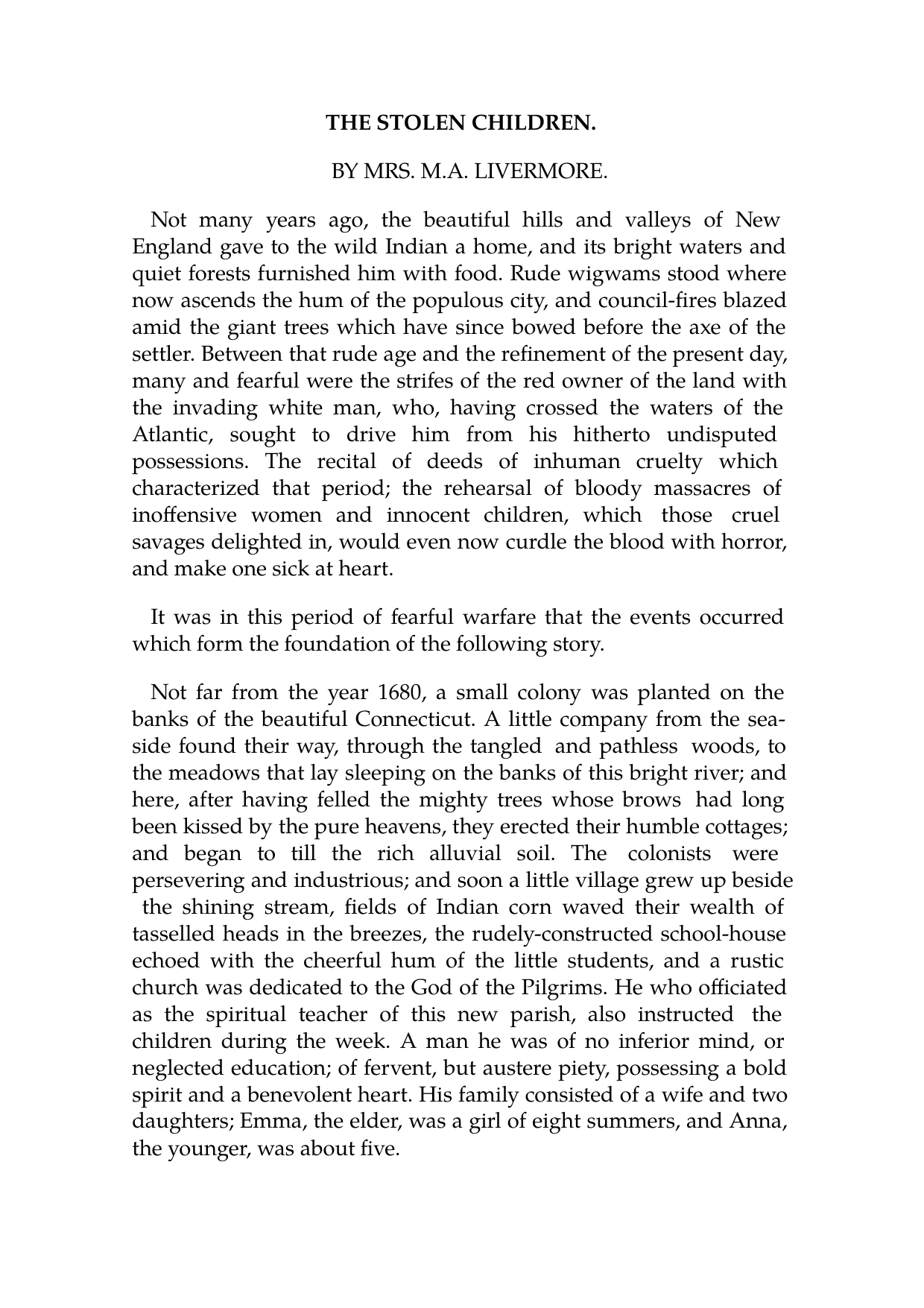

THE STOLEN CHILDREN.
BY MRS. M.A. LIVERMORE.
Not many years ago, the beautiful hills and valleys of New  England gave to the wild Indian a home, and its bright waters and  quiet forests furnished him with food. Rude wigwams stood where  now ascends the hum of the populous city, and council-fires blazed  amid the giant trees which have since bowed before the axe of the  settler. Between that rude age and the refinement of the present day,  many and fearful were the strifes of the red owner of the land with  the invading white man, who, having crossed the waters of the  Atlantic, sought to drive him from his hitherto undisputed  possessions. The recital of deeds of inhuman cruelty which  characterized that period; the rehearsal of bloody massacres of  inoffensive women and innocent children, which those cruel  savages delighted in, would even now curdle the blood with horror,  and make one sick at heart.
It was in this period of fearful warfare that the events occurred  which form the foundation of the following story.
Not far from the year 1680, a small colony was planted on the  banks of the beautiful Connecticut. A little company from the sea-  side found their way, through the tangled and pathless woods, to  the meadows that lay sleeping on the banks of this bright river; and  here, after having felled the mighty trees whose brows had long  been kissed by the pure heavens, they erected their humble cottages;  and began to till the rich alluvial soil. The colonists were  persevering and industrious; and soon a little village grew up beside  the shining stream, fields of Indian corn waved their wealth of  tasselled heads in the breezes, the rudely-constructed school-house  echoed with the cheerful hum of the little students, and a rustic  church was dedicated to the God of the Pilgrims. He who officiated  as the spiritual teacher of this new parish, also instructed the  children during the week. A man he was of no inferior mind, or  neglected education; of fervent, but austere piety, possessing a bold  spirit and a benevolent heart. His family consisted of a wife and two  daughters; Emma, the elder, was a girl of eight summers, and Anna,  the younger, was about five.